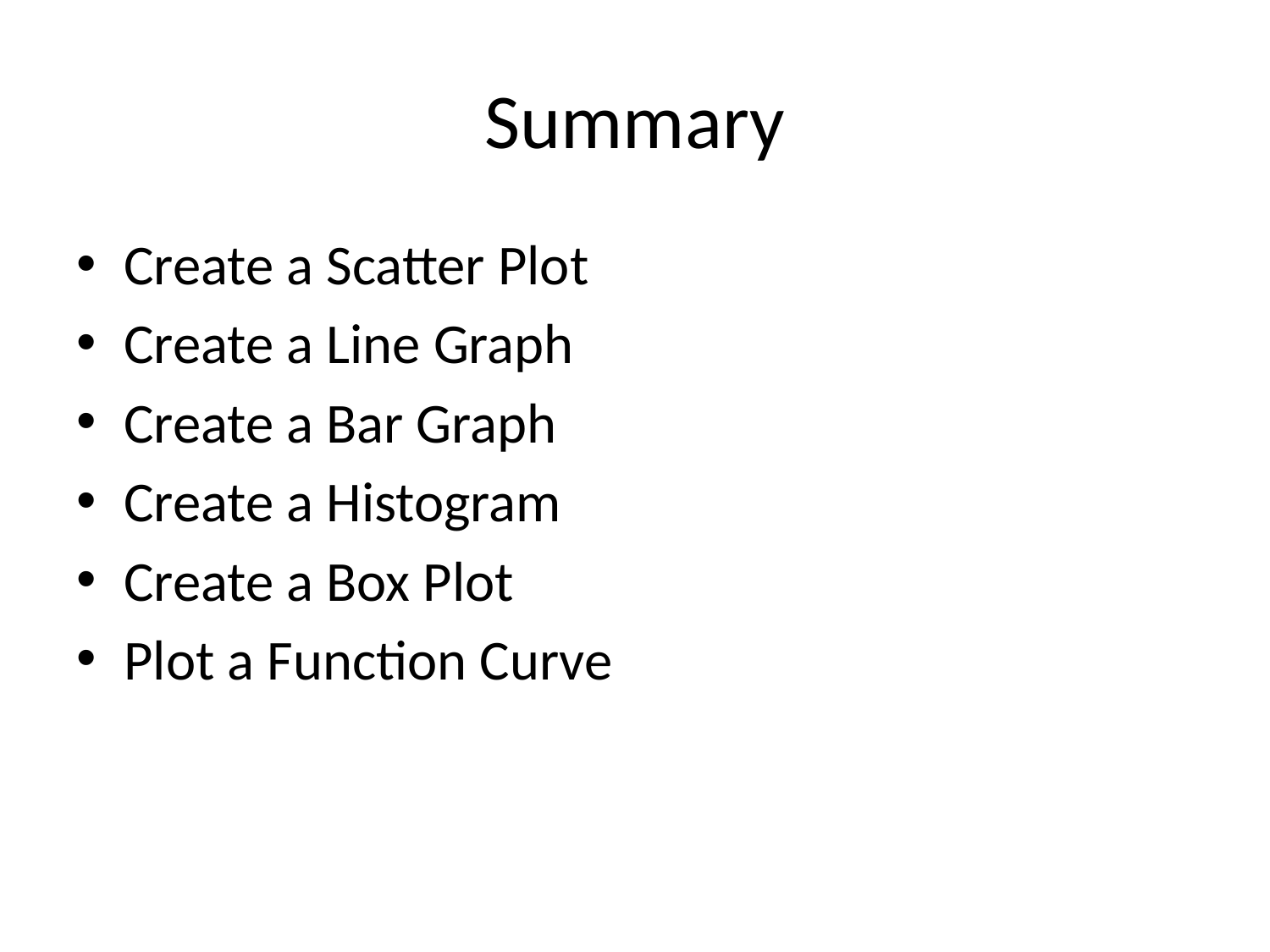

# Summary
Create a Scatter Plot
Create a Line Graph
Create a Bar Graph
Create a Histogram
Create a Box Plot
Plot a Function Curve